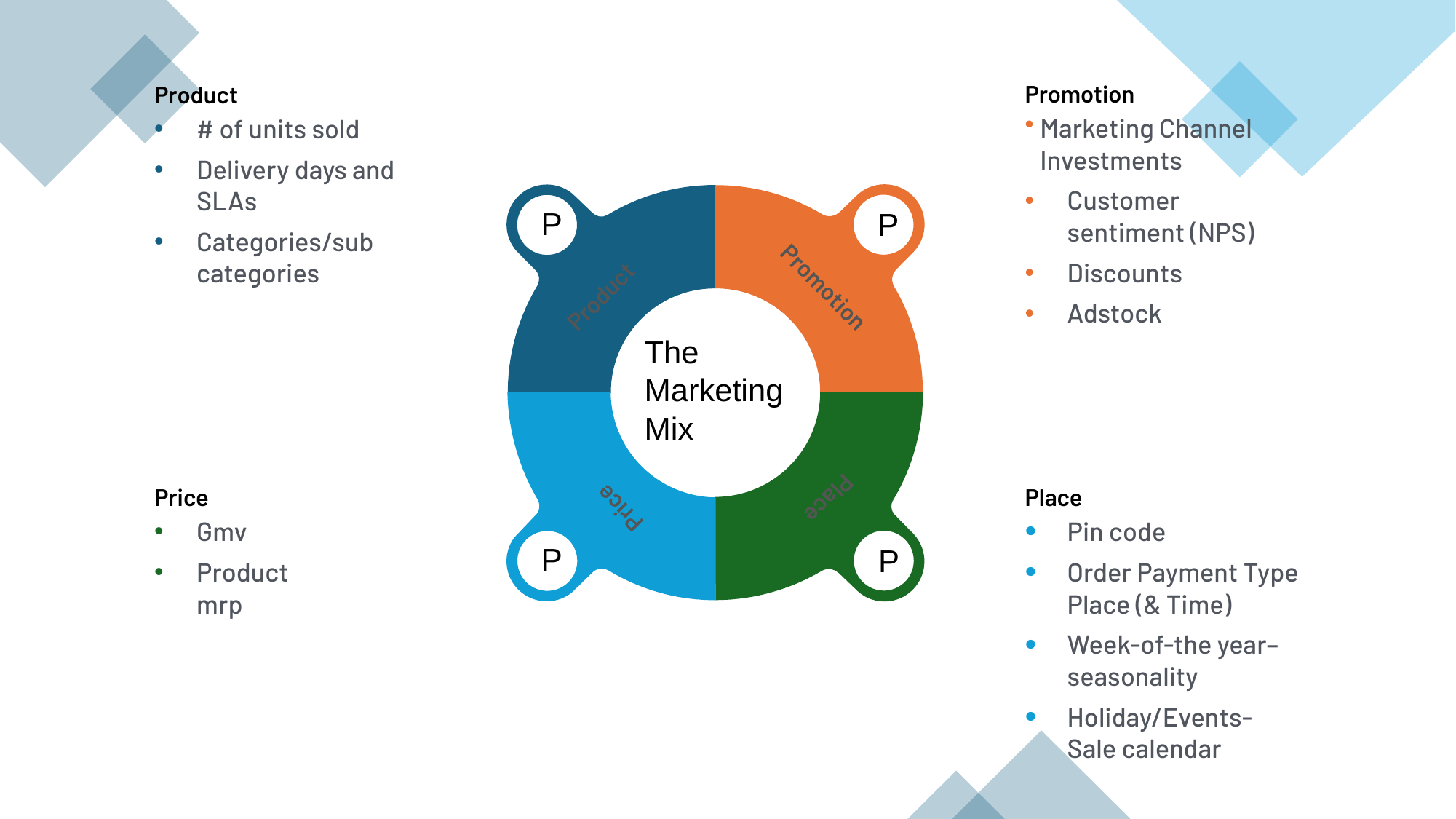

Promotion
Product
Marketing Channel Investments
Customer sentiment (NPS)
Discounts
Adstock
# of units sold
Delivery days and SLAs
Categories/sub categories

P
P
Product
Promotion
The Marketing Mix
Price
Place
Place
Price
Gmv
Product mrp
Pin code
Order Payment Type Place (& Time)
Week-of-the year– seasonality
Holiday/Events-Sale calendar
P
P